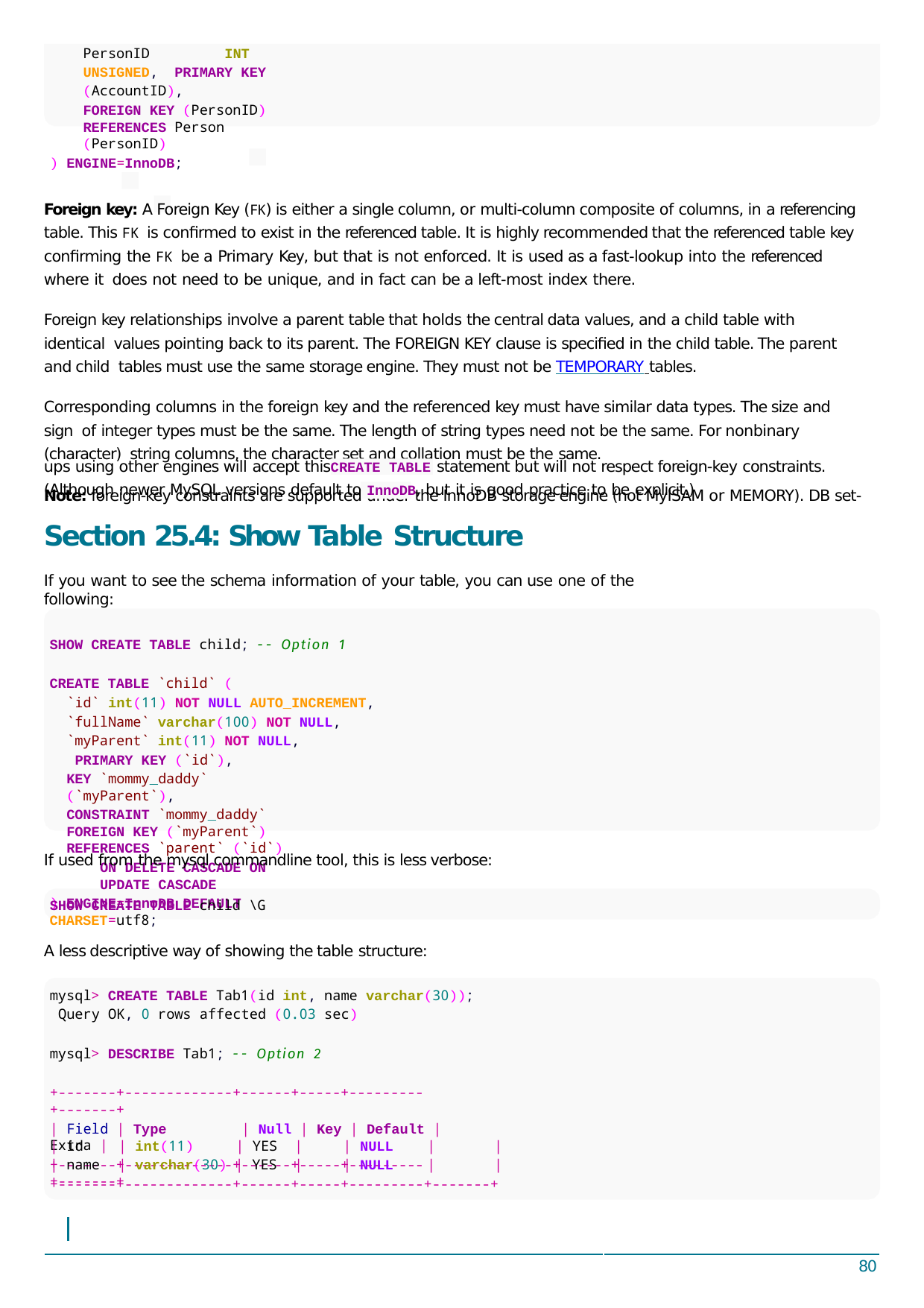

PersonID	INT UNSIGNED,  PRIMARY KEY (AccountID),
FOREIGN KEY (PersonID) REFERENCES Person (PersonID)
) ENGINE=InnoDB;

Foreign key: A Foreign Key (FK) is either a single column, or multi-column composite of columns, in a referencing  table. This FK is conﬁrmed to exist in the referenced table. It is highly recommended that the referenced table key  conﬁrming the FK be a Primary Key, but that is not enforced. It is used as a fast-lookup into the referenced where it  does not need to be unique, and in fact can be a left-most index there.
Foreign key relationships involve a parent table that holds the central data values, and a child table with identical  values pointing back to its parent. The FOREIGN KEY clause is speciﬁed in the child table. The parent and child  tables must use the same storage engine. They must not be TEMPORARY tables.
Corresponding columns in the foreign key and the referenced key must have similar data types. The size and sign  of integer types must be the same. The length of string types need not be the same. For nonbinary (character)  string columns, the character set and collation must be the same.

Note: foreign-key constraints are supported under the InnoDB storage engine (not MyISAM or MEMORY). DB set-

ups using other engines will accept this	statement but will not respect foreign-key constraints.
CREATE TABLE
(Although newer MySQL versions default to InnoDB, but it is good practice to be explicit.)

Section 25.4: Show Table Structure
If you want to see the schema information of your table, you can use one of the following:

SHOW CREATE TABLE child; -- Option 1

CREATE TABLE `child` (
`id` int(11) NOT NULL AUTO_INCREMENT,
`fullName` varchar(100) NOT NULL,
`myParent` int(11) NOT NULL,  PRIMARY KEY (`id`),
KEY `mommy_daddy` (`myParent`),
CONSTRAINT `mommy_daddy` FOREIGN KEY (`myParent`) REFERENCES `parent` (`id`)
ON DELETE CASCADE ON UPDATE CASCADE
) ENGINE=InnoDB DEFAULT CHARSET=utf8;

If used from the mysql commandline tool, this is less verbose:

SHOW CREATE TABLE child \G

A less descriptive way of showing the table structure:

mysql> CREATE TABLE Tab1(id int, name varchar(30));  Query OK, 0 rows affected (0.03 sec)

mysql> DESCRIBE Tab1; -- Option 2

+-------+-------------+------+-----+---------+-------+
| Field | Type	| Null | Key | Default | Extra |
+-------+-------------+------+-----+---------+-------+

| id	| int(11)	| YES	|
| name	| varchar(30) | YES	|
| NULL
| NULL
|
|
|
|
+-------+-------------+------+-----+---------+-------+

80